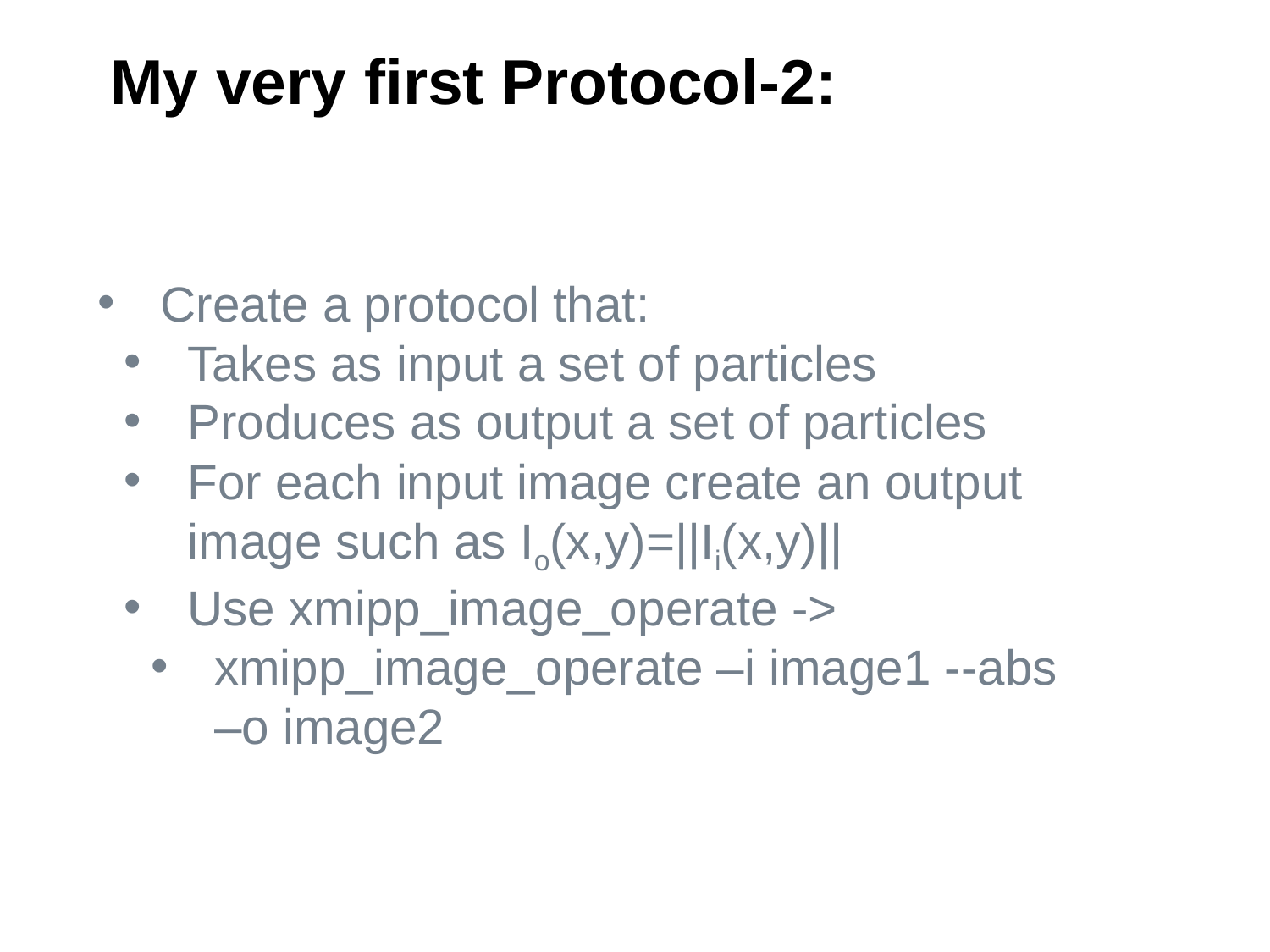

My very first Protocol-2:
Create a protocol that:
Takes as input a set of particles
Produces as output a set of particles
For each input image create an output image such as Io(x,y)=||Ii(x,y)||
Use xmipp_image_operate ->
xmipp_image_operate –i image1 --abs –o image2